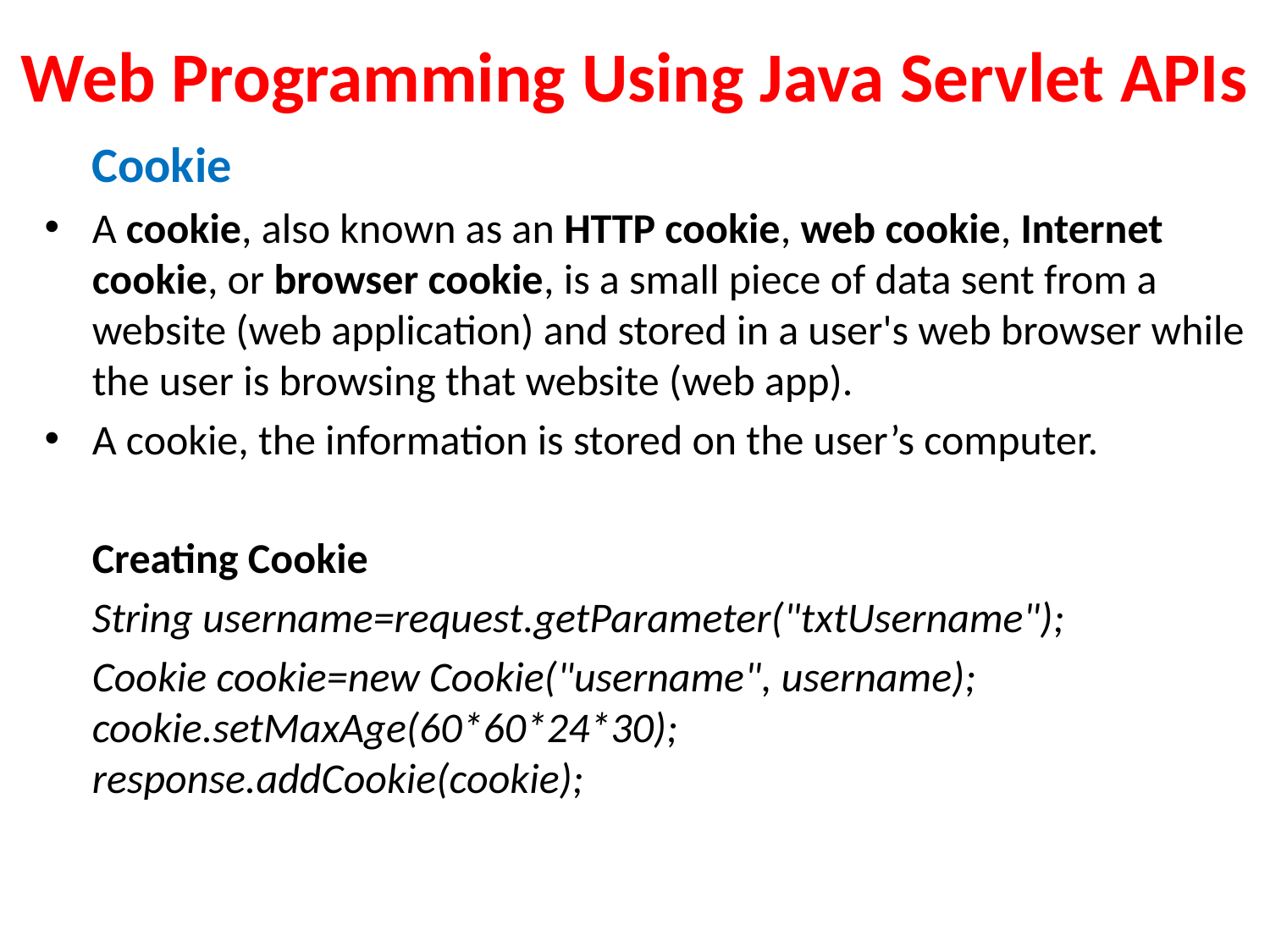

# Web Programming Using Java Servlet APIs
	Cookie
A cookie, also known as an HTTP cookie, web cookie, Internet cookie, or browser cookie, is a small piece of data sent from a website (web application) and stored in a user's web browser while the user is browsing that website (web app).
A cookie, the information is stored on the user’s computer.

	Creating Cookie
	String username=request.getParameter("txtUsername");
	Cookie cookie=new Cookie("username", username);            cookie.setMaxAge(60*60*24*30);           response.addCookie(cookie);